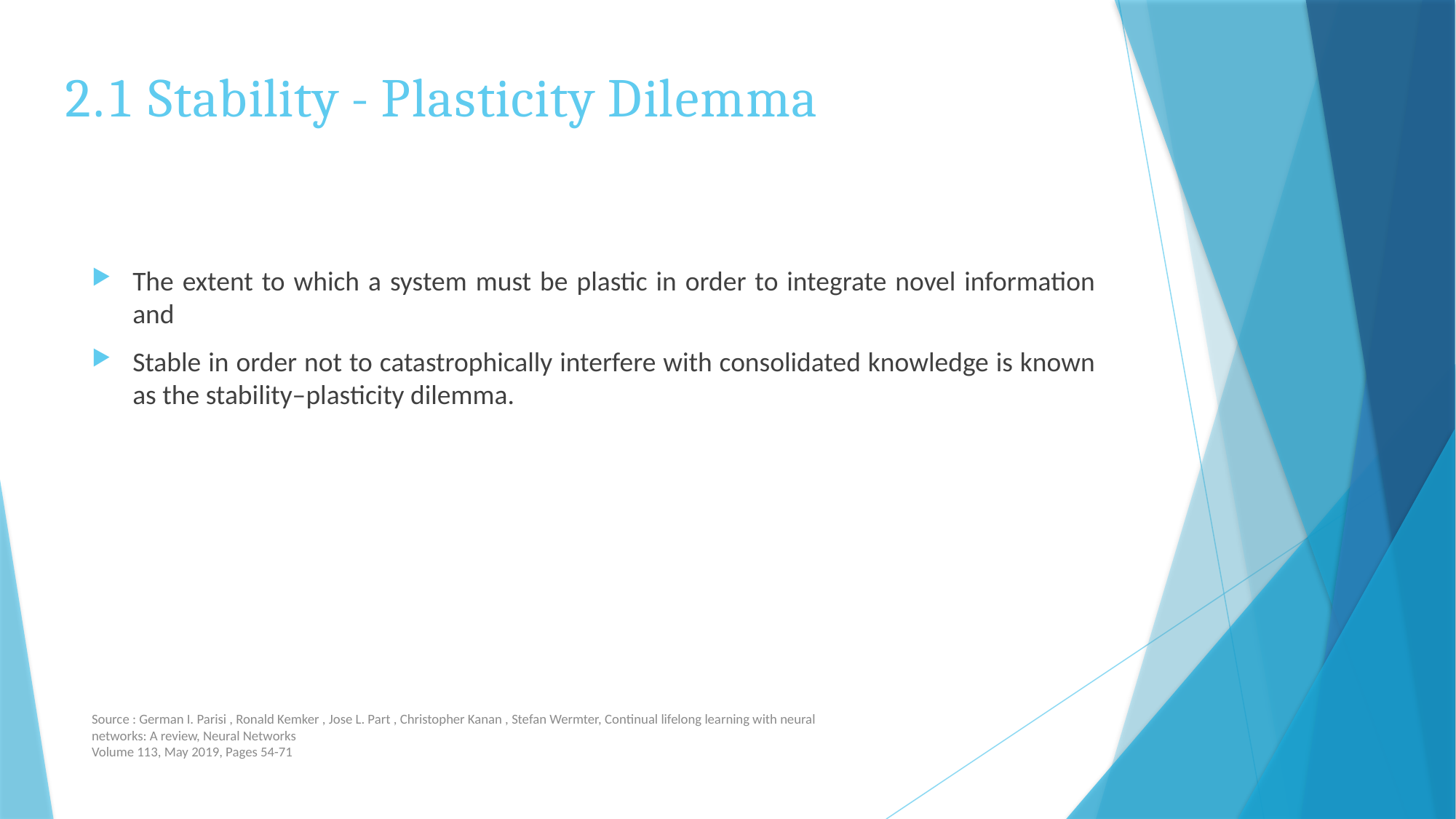

# 2.1 Stability - Plasticity Dilemma
The extent to which a system must be plastic in order to integrate novel information and
Stable in order not to catastrophically interfere with consolidated knowledge is known as the stability–plasticity dilemma.

Source : German I. Parisi , Ronald Kemker , Jose L. Part , Christopher Kanan , Stefan Wermter, Continual lifelong learning with neural networks: A review, Neural Networks
Volume 113, May 2019, Pages 54-71